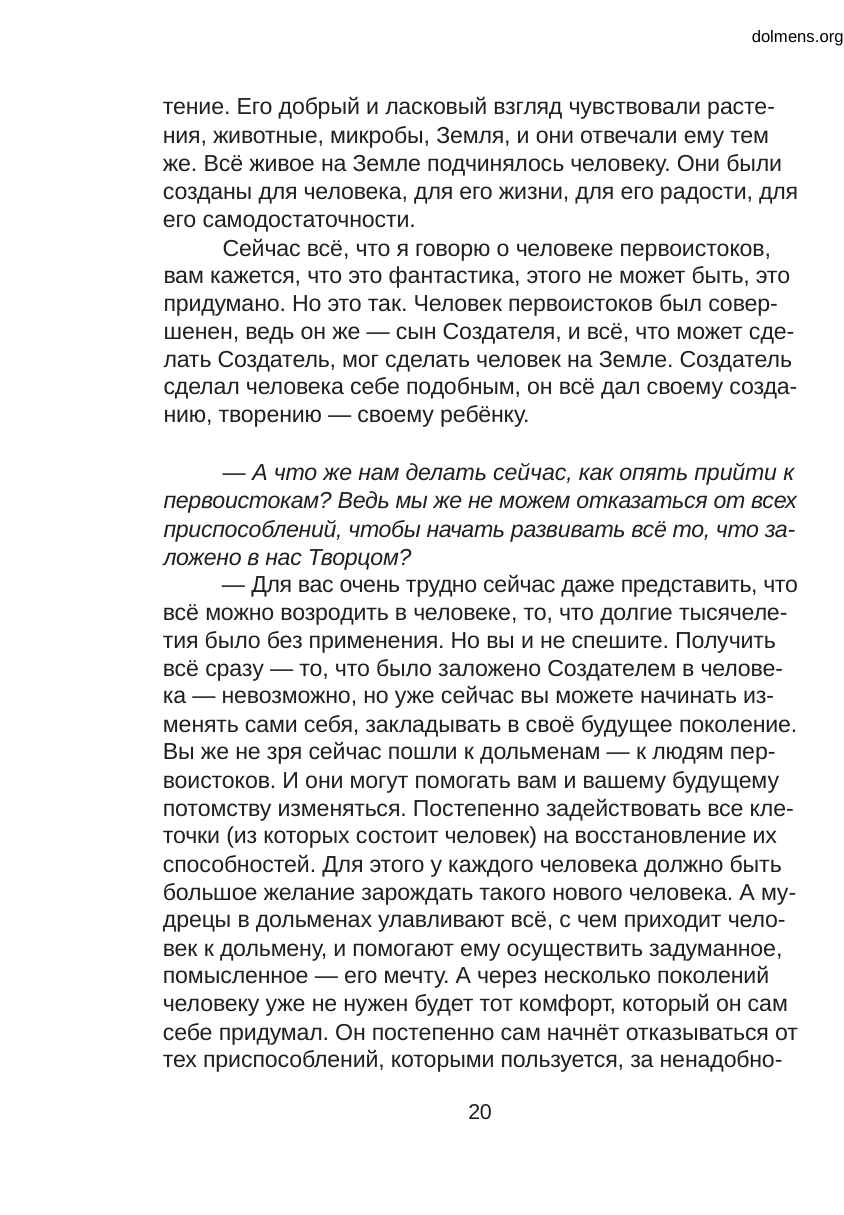

dolmens.org

тение. Его добрый и ласковый взгляд чувствовали расте-
ния, животные, микробы, Земля, и они отвечали ему тем
же. Всё живое на Земле подчинялось человеку. Они были
созданы для человека, для его жизни, для его радости, для
его самодостаточности.

Сейчас всё, что я говорю о человеке первоистоков,
вам кажется, что это фантастика, этого не может быть, это
придумано. Но это так. Человек первоистоков был совер-
шенен, ведь он же — сын Создателя, и всё, что может сде-
лать Создатель, мог сделать человек на Земле. Создатель
сделал человека себе подобным, он всё дал своему созда-
нию, творению — своему ребёнку.

— А что же нам делать сейчас, как опять прийти к
первоистокам? Ведь мы же не можем отказаться от всех
приспособлений, чтобы начать развивать всё то, что за-
ложено в нас Творцом?

— Для вас очень трудно сейчас даже представить, что
всё можно возродить в человеке, то, что долгие тысячеле-
тия было без применения. Но вы и не спешите. Получить
всё сразу — то, что было заложено Создателем в челове-
ка — невозможно, но уже сейчас вы можете начинать из-
менять сами себя, закладывать в своё будущее поколение.
Вы же не зря сейчас пошли к дольменам — к людям пер-
воистоков. И они могут помогать вам и вашему будущему
потомству изменяться. Постепенно задействовать все кле-
точки (из которых состоит человек) на восстановление их
способностей. Для этого у каждого человека должно быть
большое желание зарождать такого нового человека. А му-
дрецы в дольменах улавливают всё, с чем приходит чело-
век к дольмену, и помогают ему осуществить задуманное,
помысленное — его мечту. А через несколько поколений
человеку уже не нужен будет тот комфорт, который он сам
себе придумал. Он постепенно сам начнёт отказываться от
тех приспособлений, которыми пользуется, за ненадобно-

20